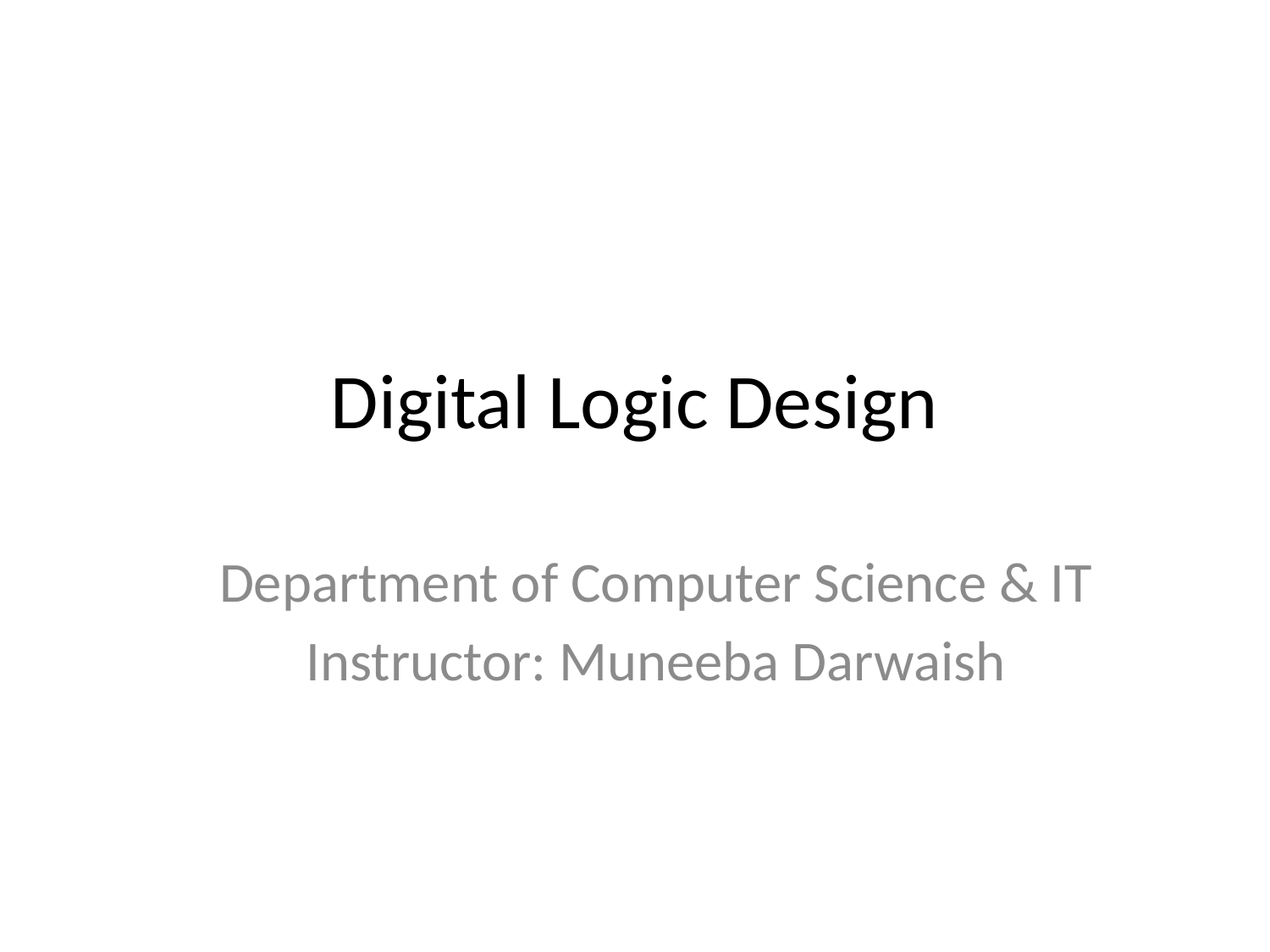

# Digital Logic Design
Department of Computer Science & IT
Instructor: Muneeba Darwaish